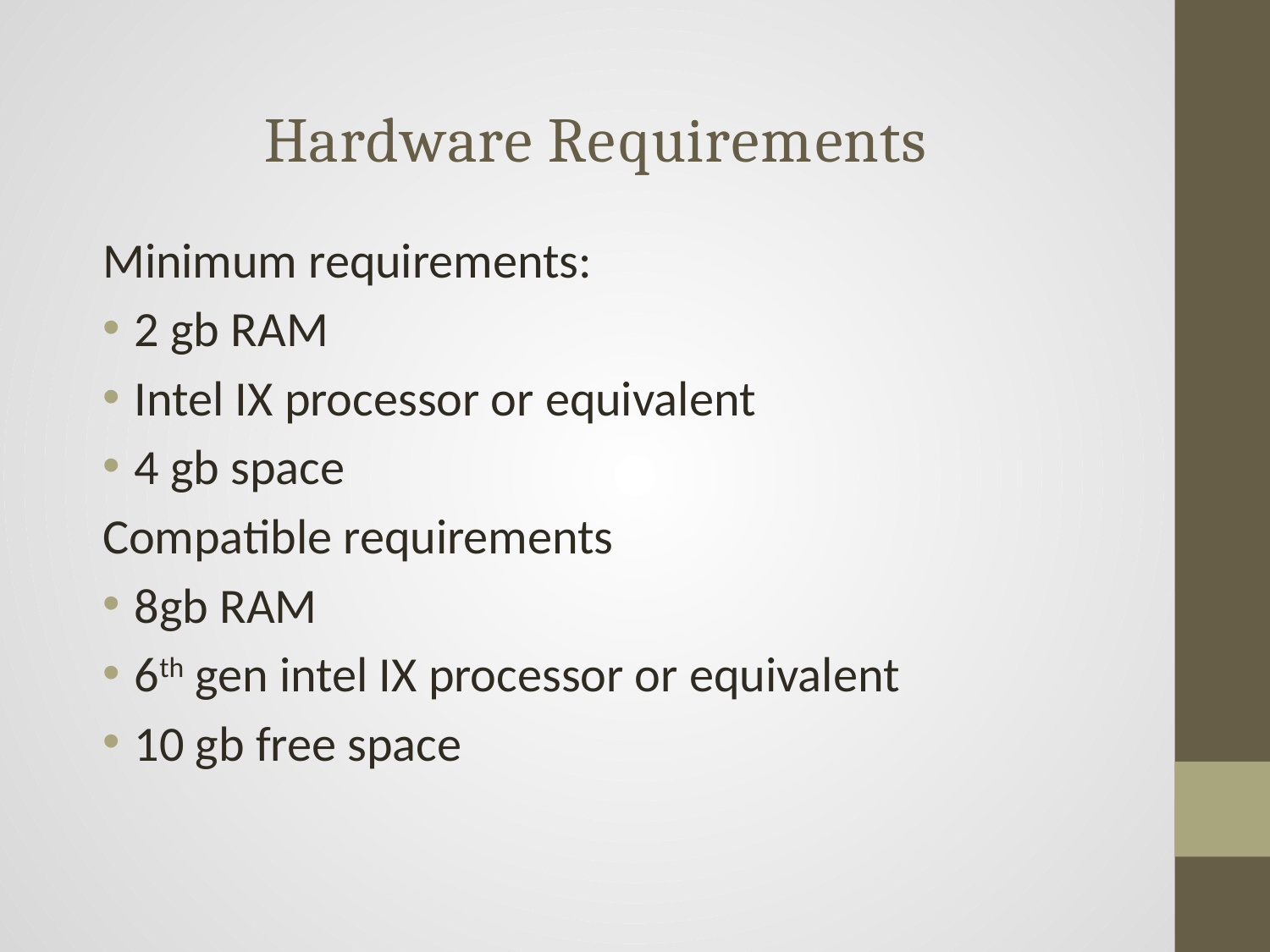

# Hardware Requirements
Minimum requirements:
2 gb RAM
Intel IX processor or equivalent
4 gb space
Compatible requirements
8gb RAM
6th gen intel IX processor or equivalent
10 gb free space